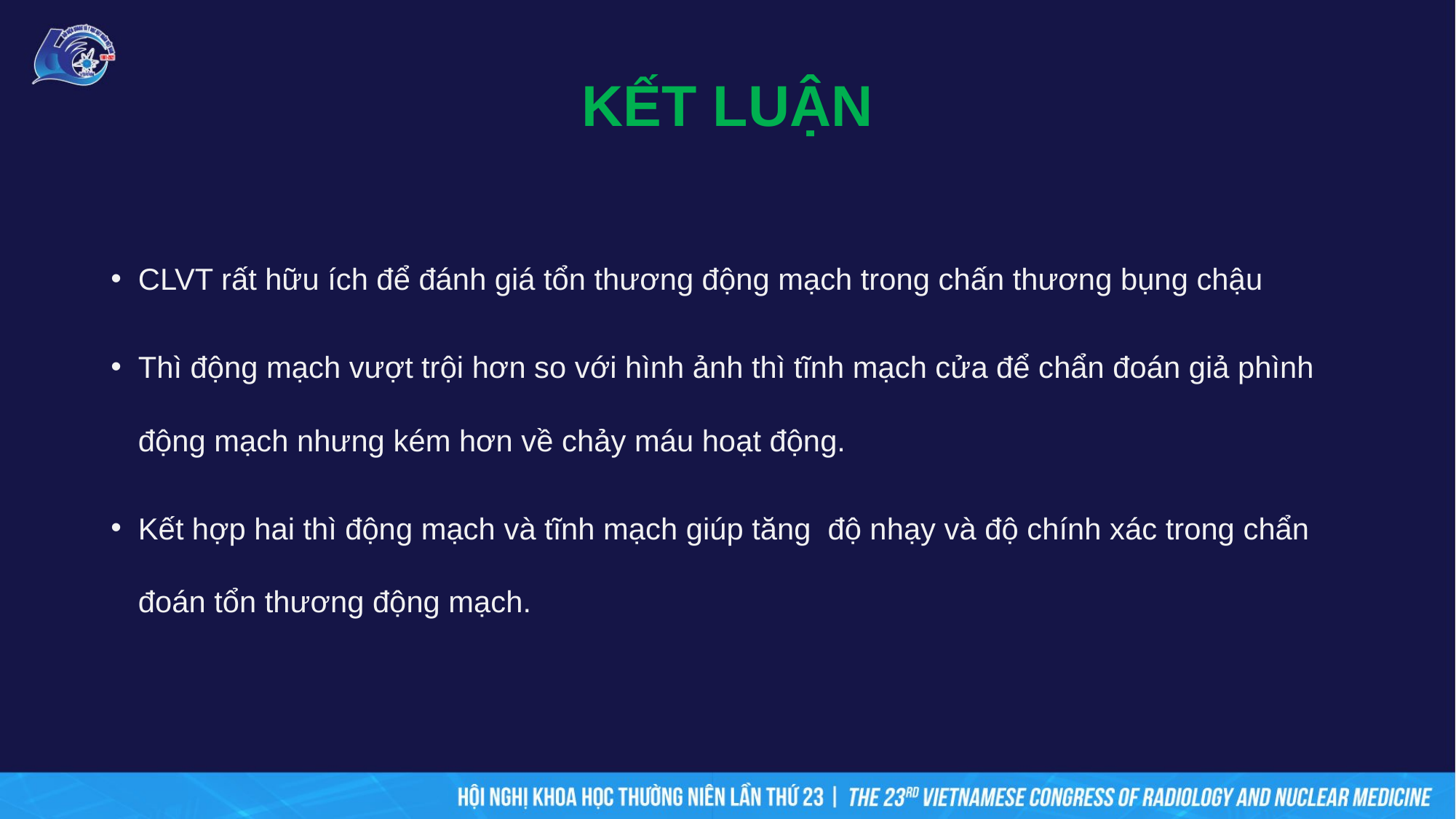

# KẾT LUẬN
CLVT rất hữu ích để đánh giá tổn thương động mạch trong chấn thương bụng chậu
Thì động mạch vượt trội hơn so với hình ảnh thì tĩnh mạch cửa để chẩn đoán giả phình động mạch nhưng kém hơn về chảy máu hoạt động.
Kết hợp hai thì động mạch và tĩnh mạch giúp tăng  độ nhạy và độ chính xác trong chẩn đoán tổn thương động mạch.